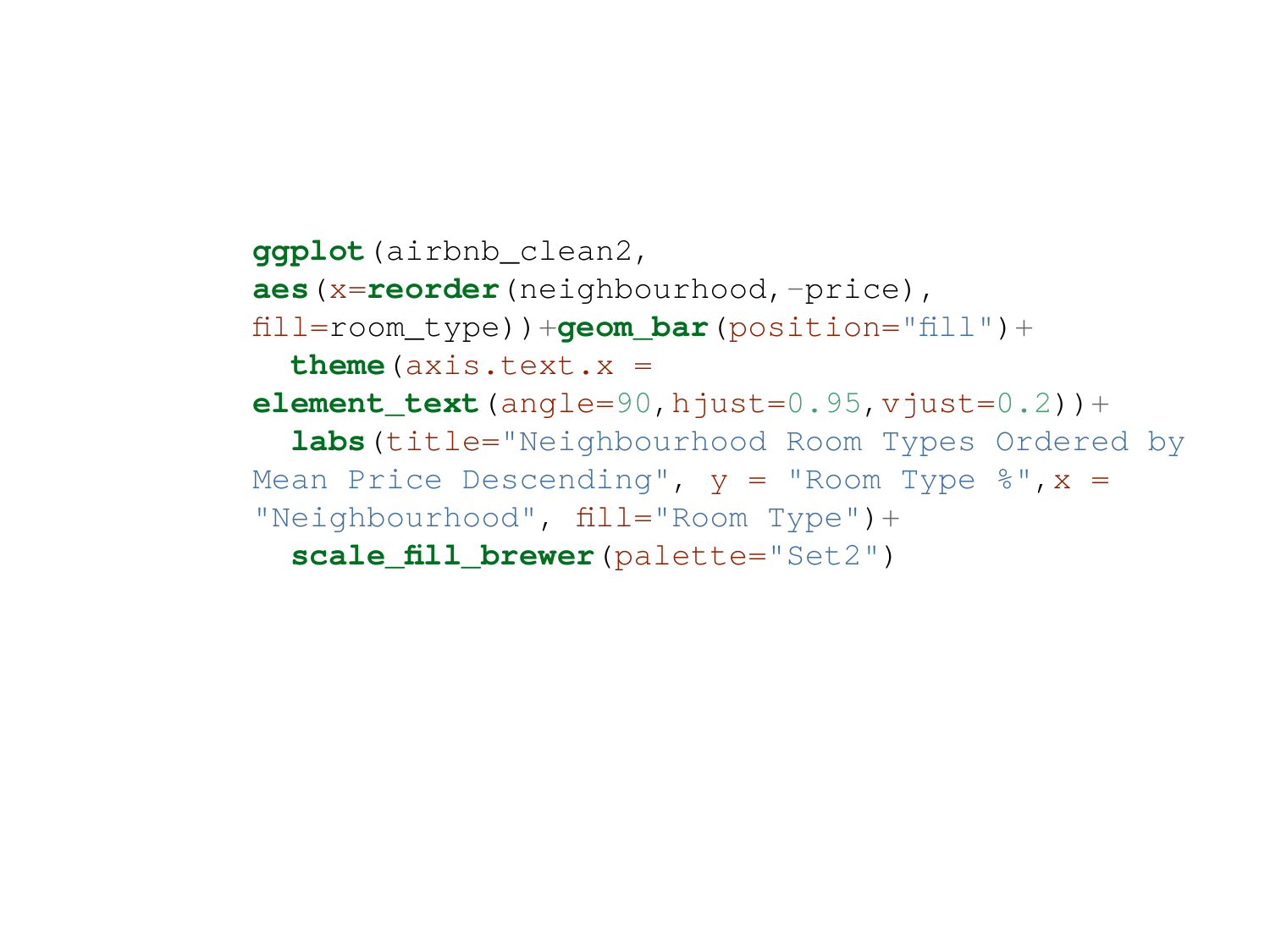

ggplot(airbnb_clean2, aes(x=reorder(neighbourhood,-price), fill=room_type))+geom_bar(position="fill")+
  theme(axis.text.x = element_text(angle=90,hjust=0.95,vjust=0.2))+
  labs(title="Neighbourhood Room Types Ordered by Mean Price Descending", y = "Room Type %",x = "Neighbourhood", fill="Room Type")+
  scale_fill_brewer(palette="Set2")